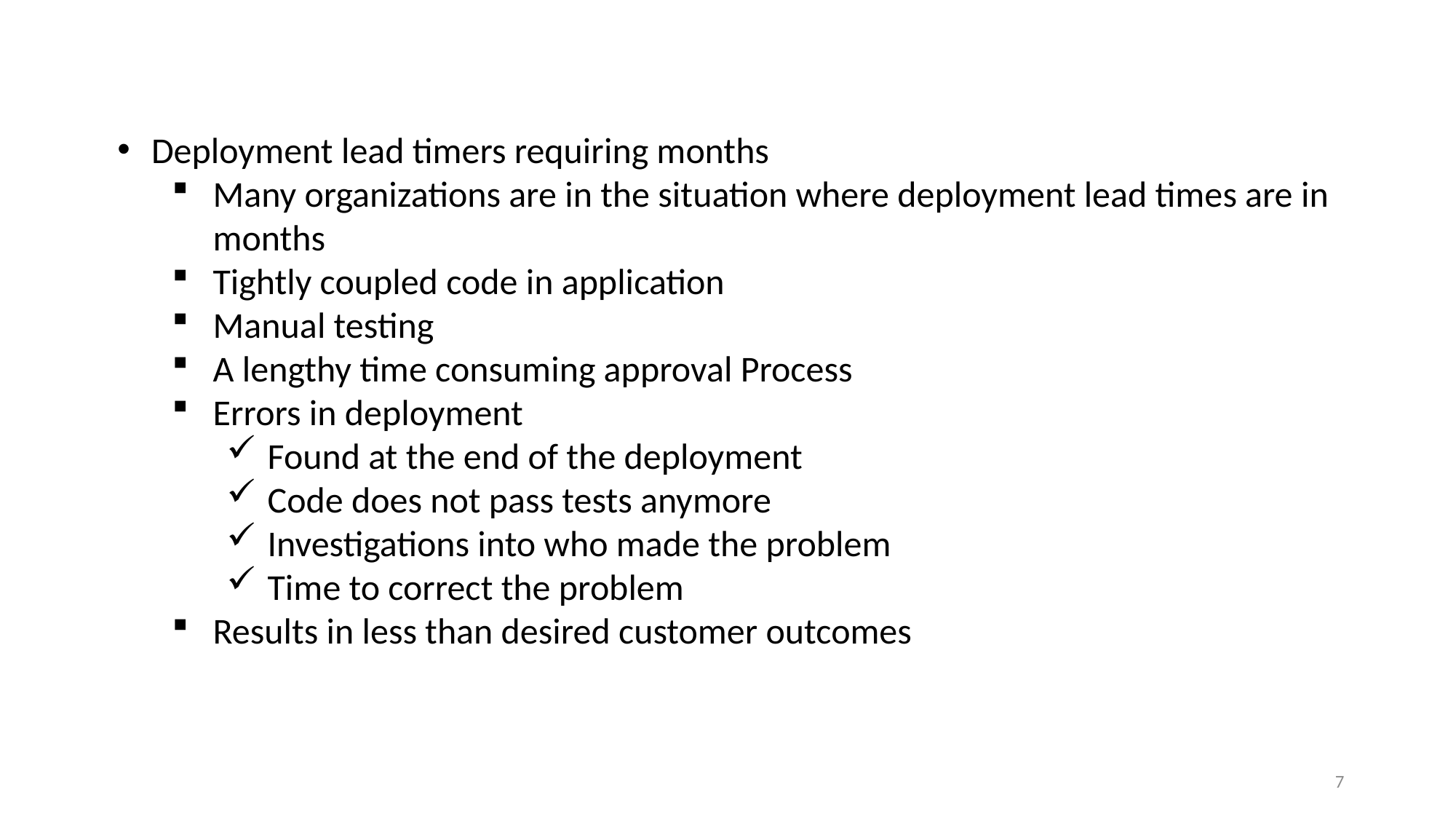

Deployment lead timers requiring months
Many organizations are in the situation where deployment lead times are in months
Tightly coupled code in application
Manual testing
A lengthy time consuming approval Process
Errors in deployment
Found at the end of the deployment
Code does not pass tests anymore
Investigations into who made the problem
Time to correct the problem
Results in less than desired customer outcomes

7